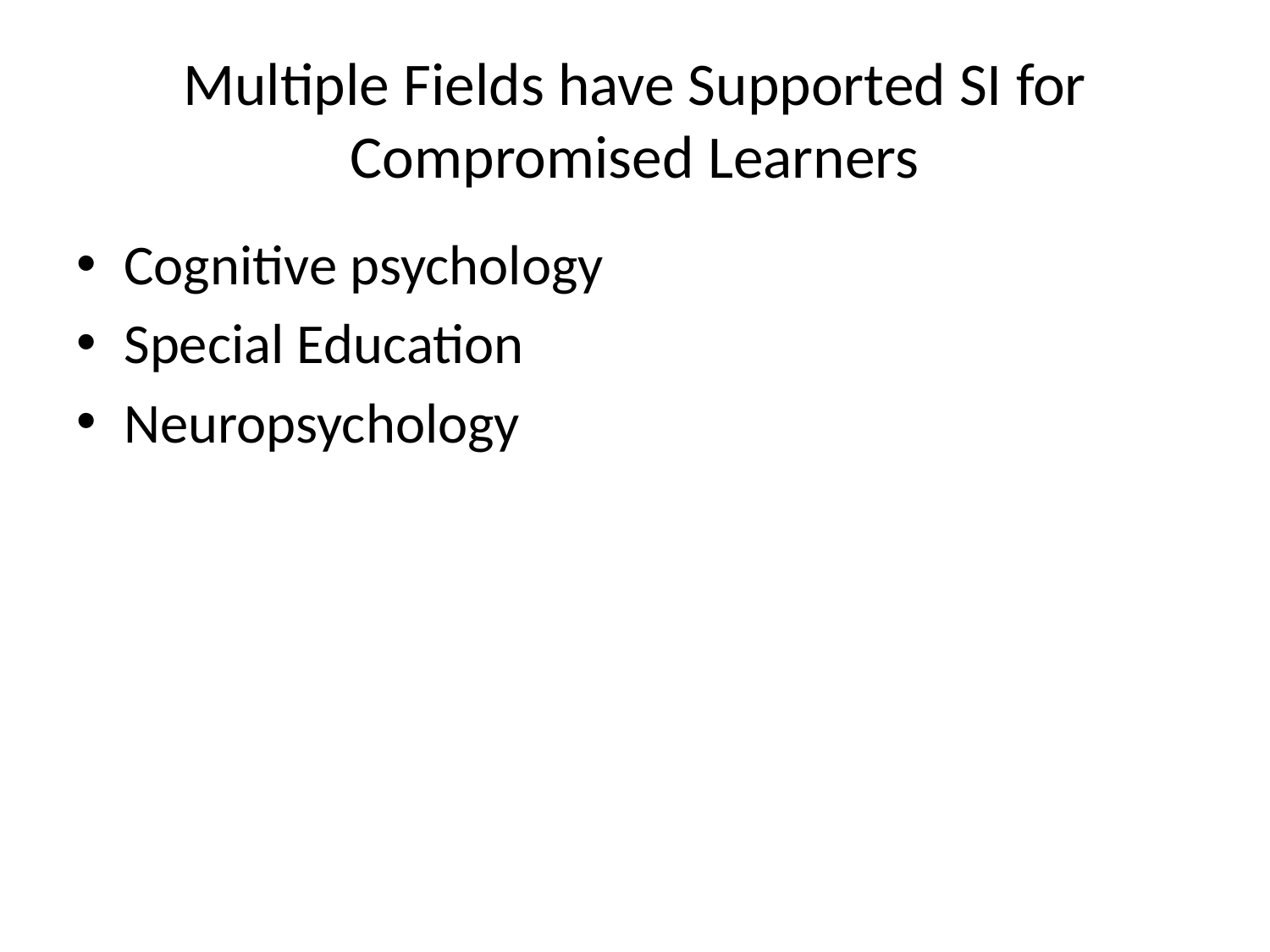

# Multiple Fields have Supported SI for Compromised Learners
Cognitive psychology
Special Education
Neuropsychology